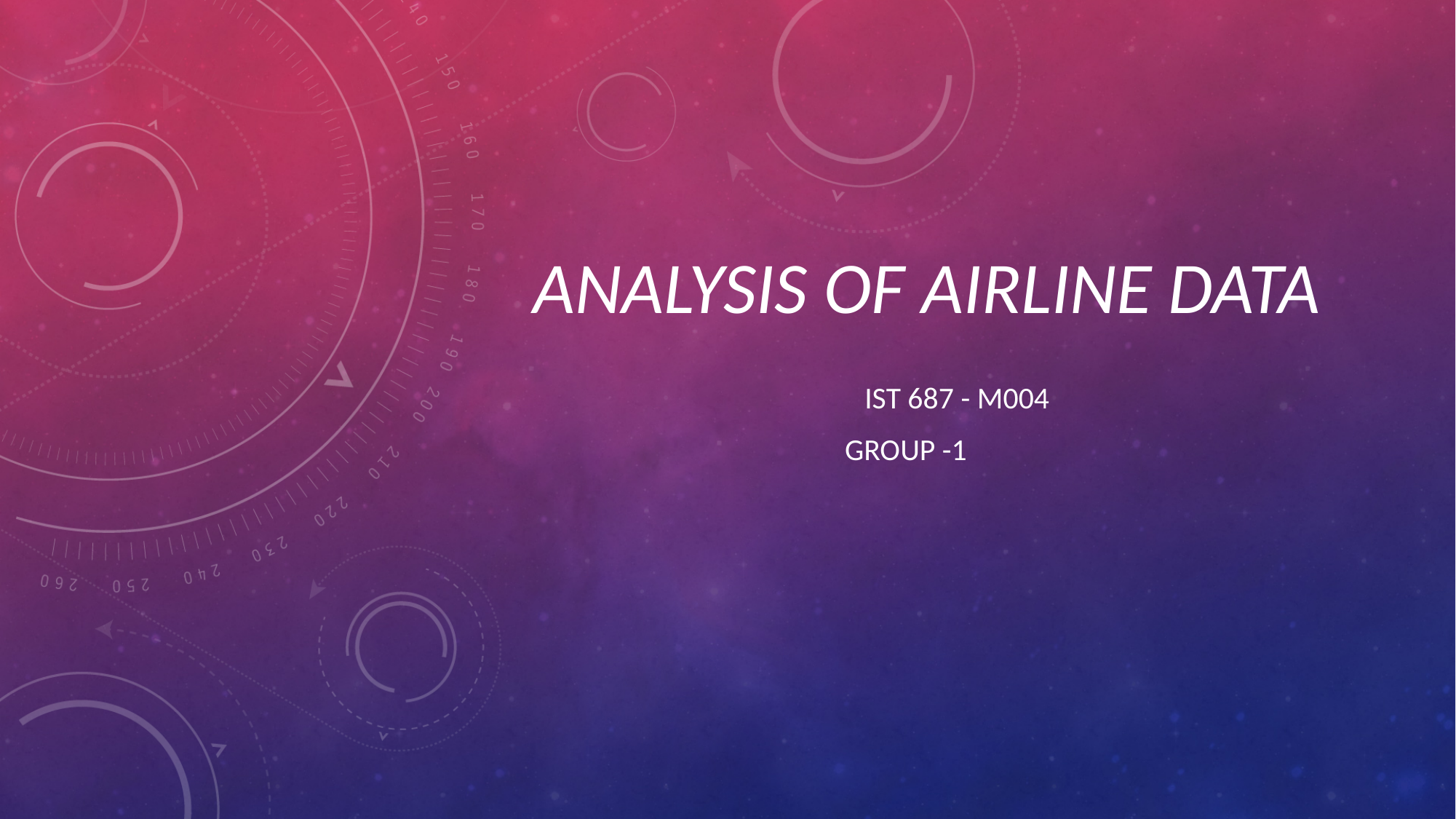

# Analysis of Airline Data
	Ist 687 - M004
 Group -1